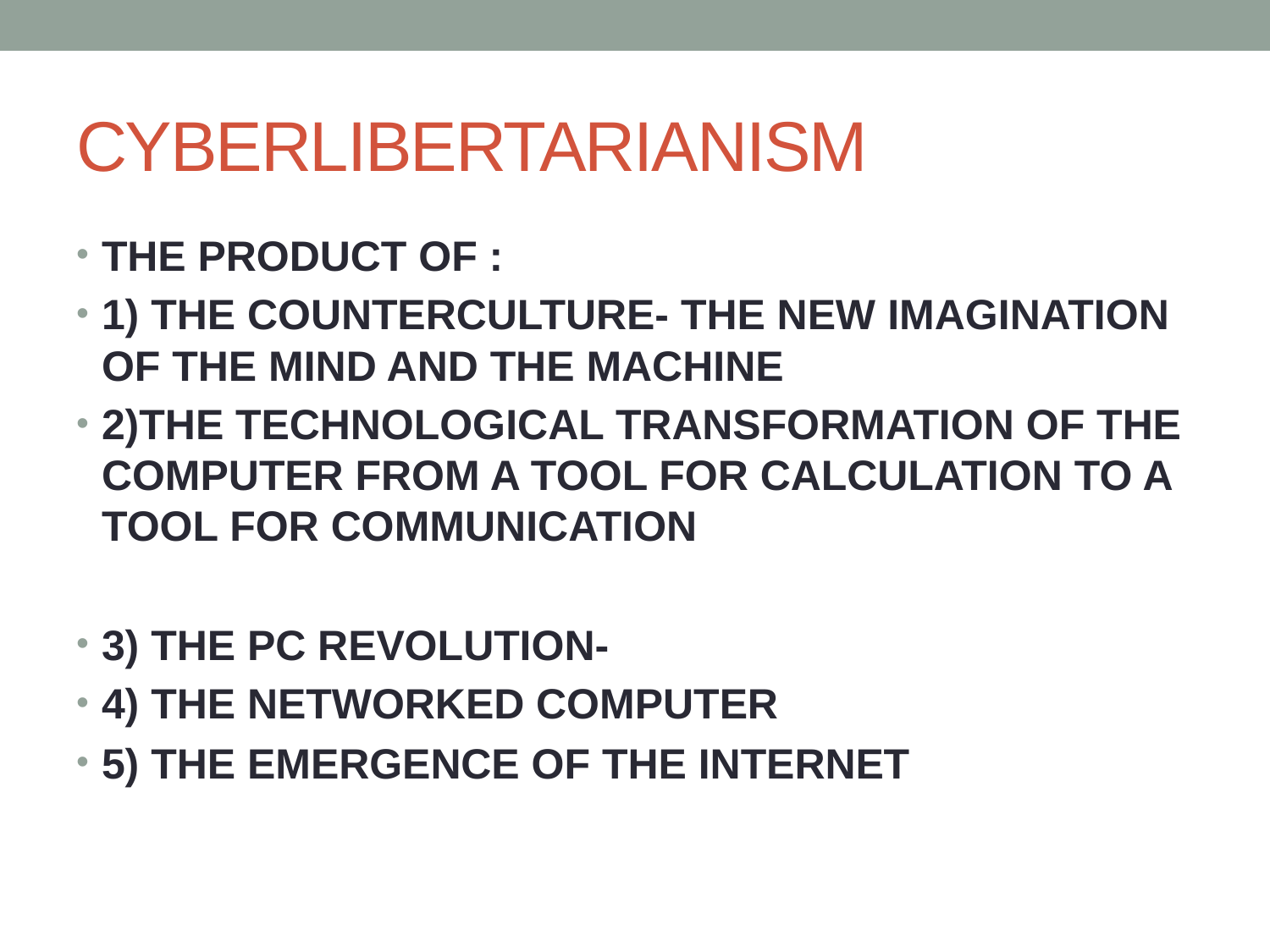

# CYBERLIBERTARIANISM
THE PRODUCT OF :
1) THE COUNTERCULTURE- THE NEW IMAGINATION OF THE MIND AND THE MACHINE
2)THE TECHNOLOGICAL TRANSFORMATION OF THE COMPUTER FROM A TOOL FOR CALCULATION TO A TOOL FOR COMMUNICATION

3) THE PC REVOLUTION-
4) THE NETWORKED COMPUTER
5) THE EMERGENCE OF THE INTERNET